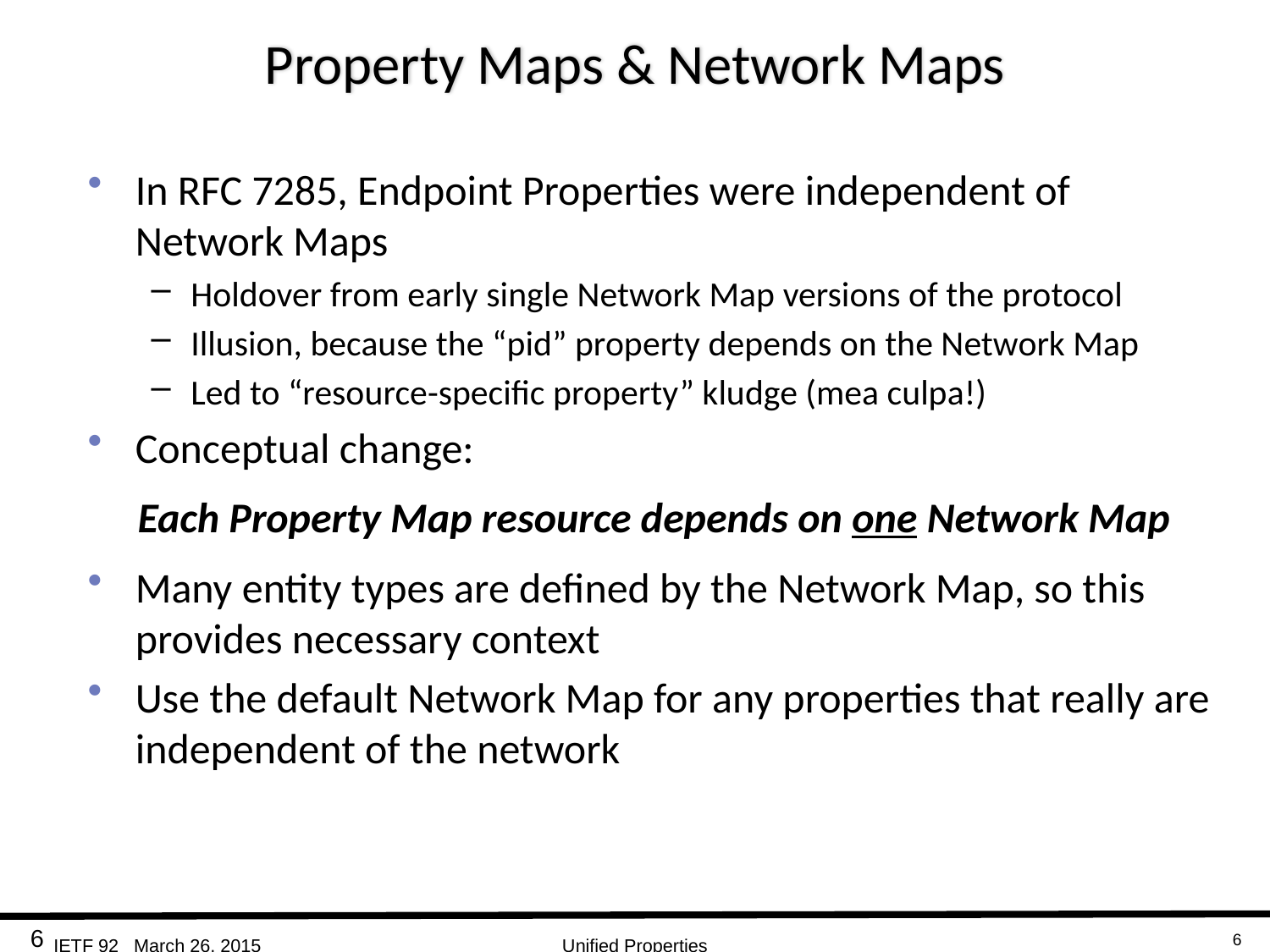

# Property Maps & Network Maps
In RFC 7285, Endpoint Properties were independent of Network Maps
Holdover from early single Network Map versions of the protocol
Illusion, because the “pid” property depends on the Network Map
Led to “resource-specific property” kludge (mea culpa!)
Conceptual change:
Each Property Map resource depends on one Network Map
Many entity types are defined by the Network Map, so this provides necessary context
Use the default Network Map for any properties that really are independent of the network
6